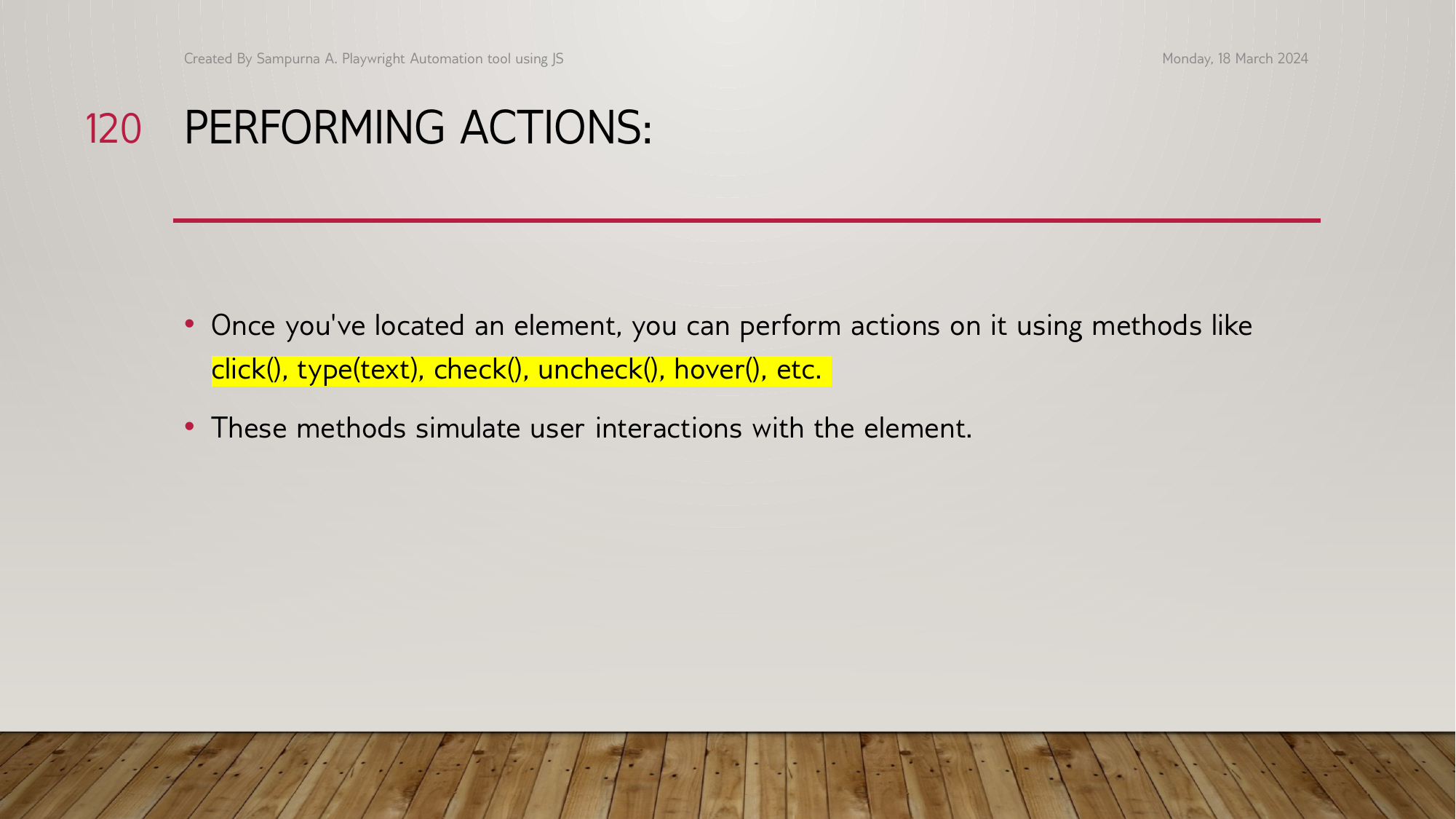

Created By Sampurna A. Playwright Automation tool using JS
Monday, 18 March 2024
120
# Performing Actions:

Once you've located an element, you can perform actions on it using methods like click(), type(text), check(), uncheck(), hover(), etc.
These methods simulate user interactions with the element.